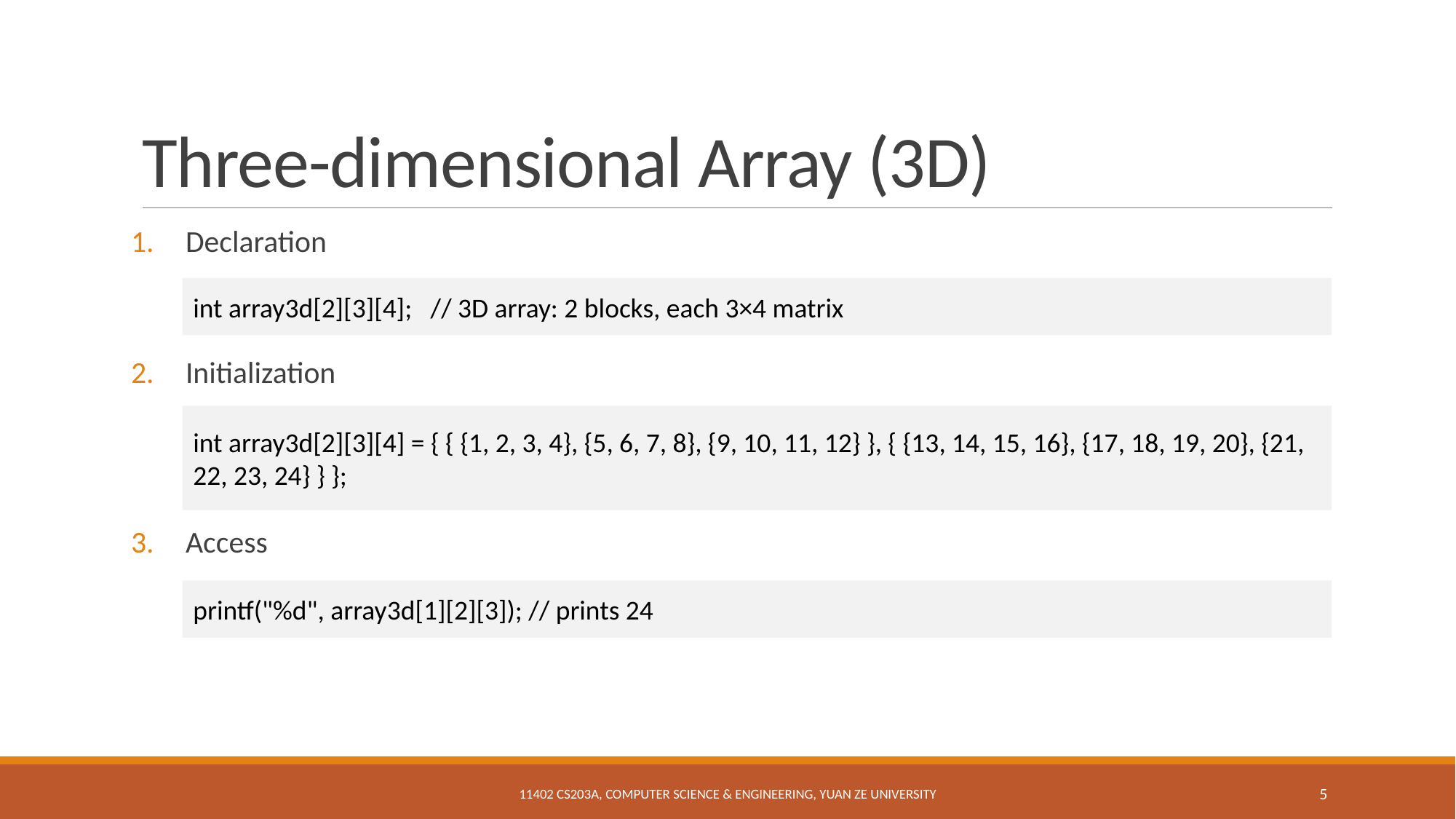

# Three-dimensional Array (3D)
Declaration

Initialization

Access

int array3d[2][3][4];   // 3D array: 2 blocks, each 3×4 matrix
int array3d[2][3][4] = { { {1, 2, 3, 4}, {5, 6, 7, 8}, {9, 10, 11, 12} }, { {13, 14, 15, 16}, {17, 18, 19, 20}, {21, 22, 23, 24} } };
printf("%d", array3d[1][2][3]); // prints 24
11402 CS203A, Computer Science & Engineering, Yuan Ze University
5